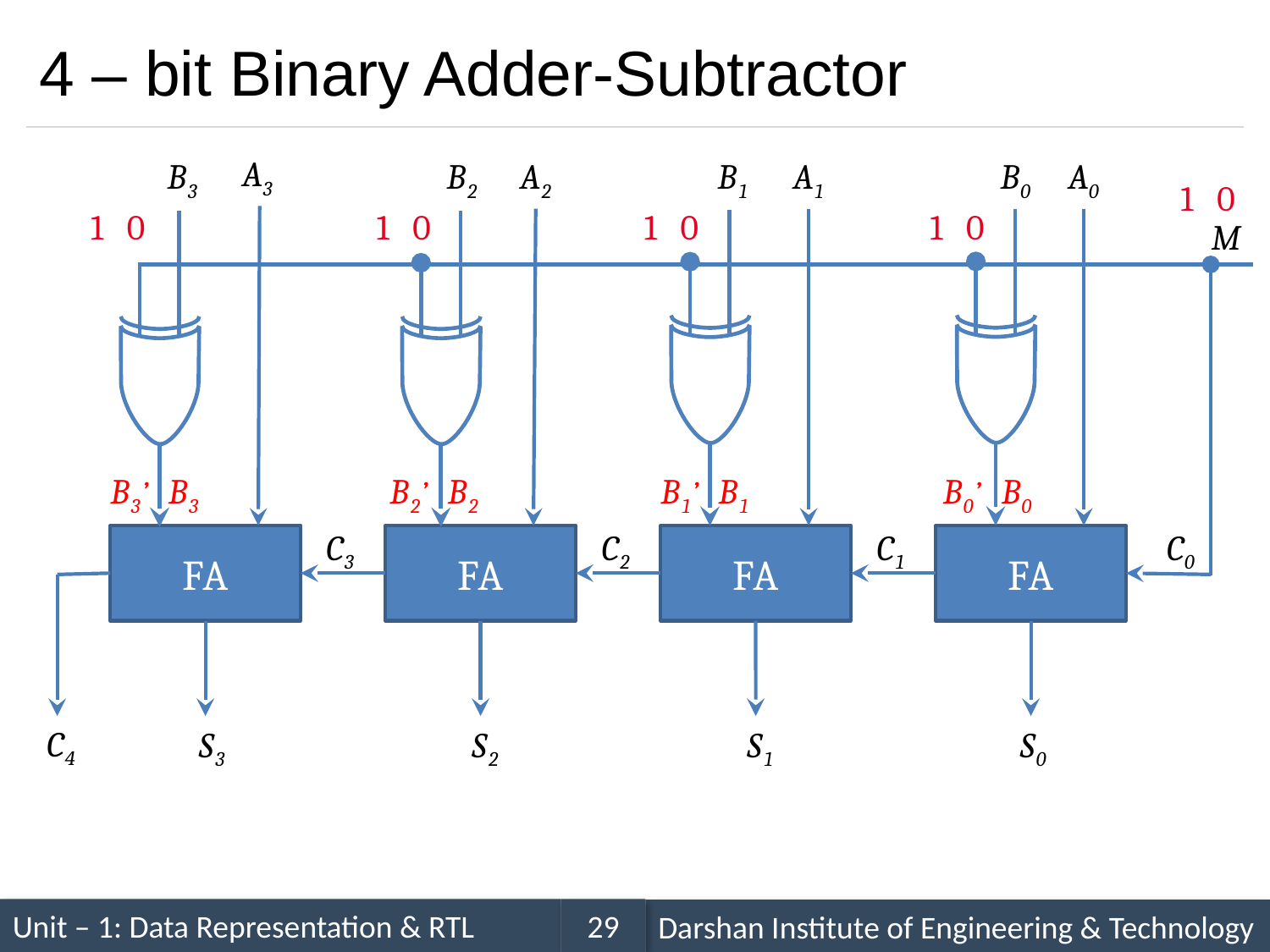

# 4 – bit Binary Adder-Subtractor
A3
B3
B2
A2
B1
A1
B0
A0
1
0
1
0
1
0
1
0
1
0
M

B3’
B3
B2’
B2
B1’
B1
B0’
B0
C1
C0
C3
C2
FA
FA
FA
FA
C4
S3
S2
S1
S0